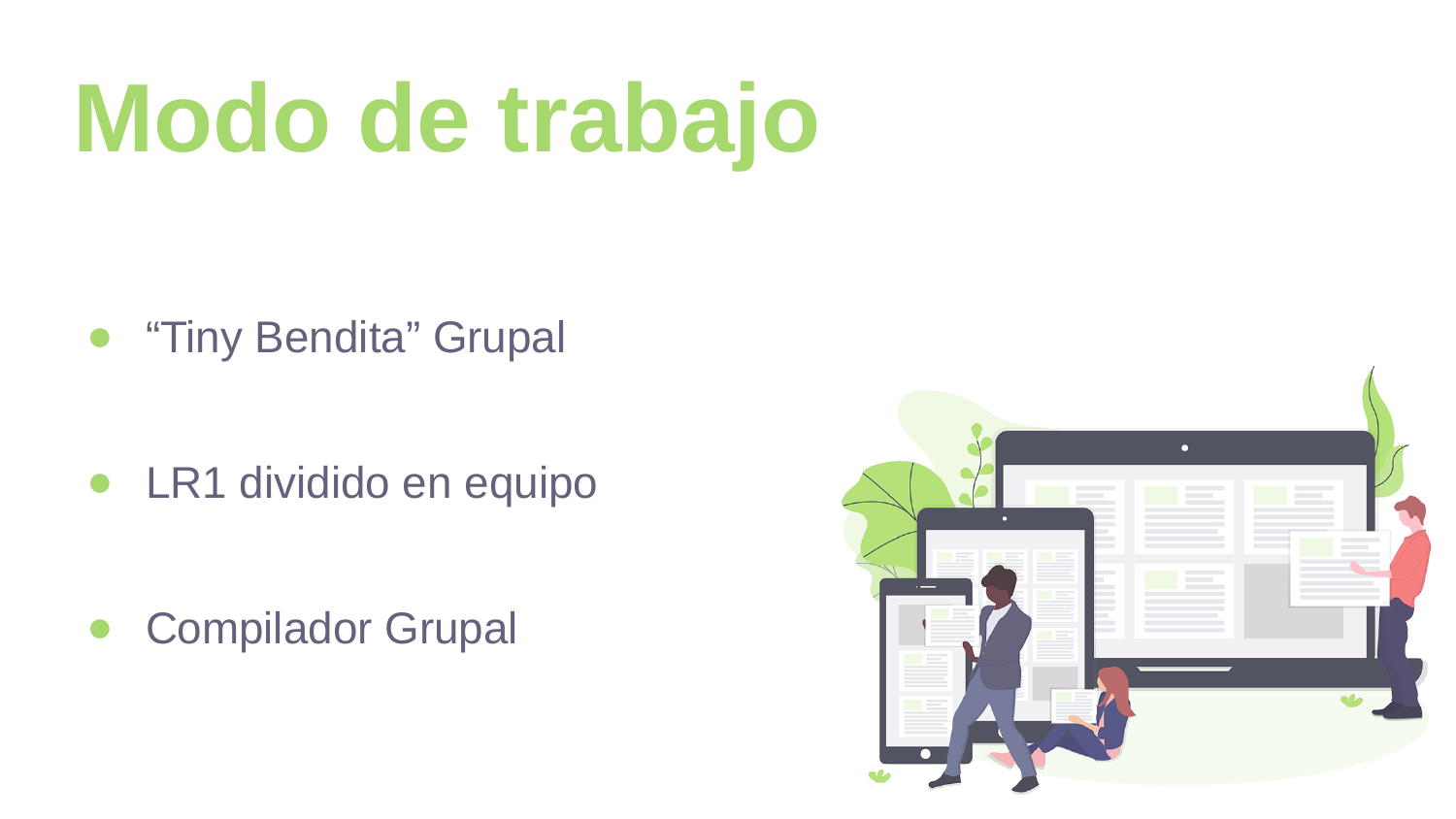

# Modo de trabajo
“Tiny Bendita” Grupal
LR1 dividido en equipo
Compilador Grupal